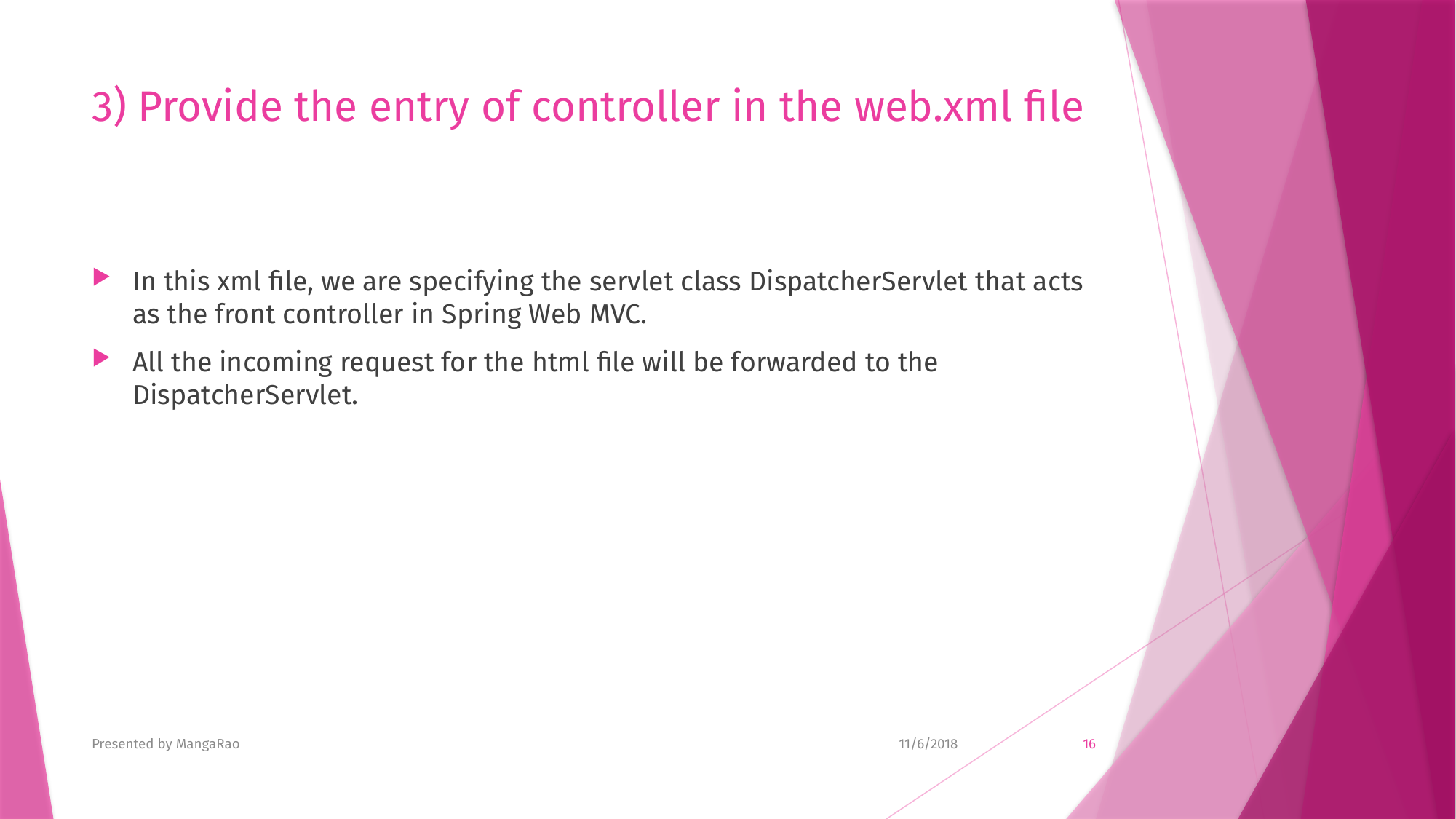

# 3) Provide the entry of controller in the web.xml file
In this xml file, we are specifying the servlet class DispatcherServlet that acts as the front controller in Spring Web MVC.
All the incoming request for the html file will be forwarded to the DispatcherServlet.
Presented by MangaRao
11/6/2018
16